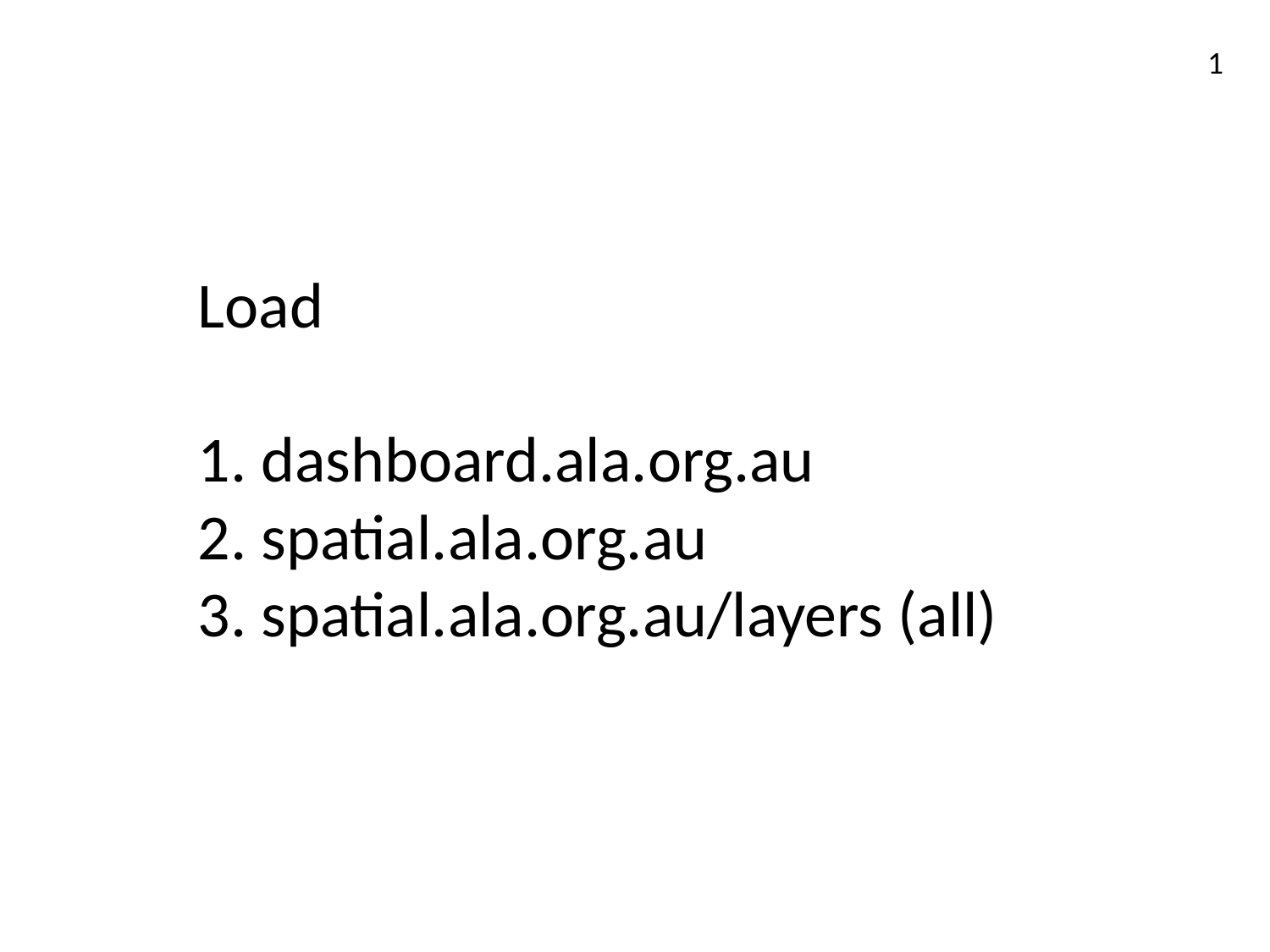

1
Load
1. dashboard.ala.org.au
2. spatial.ala.org.au
3. spatial.ala.org.au/layers (all)